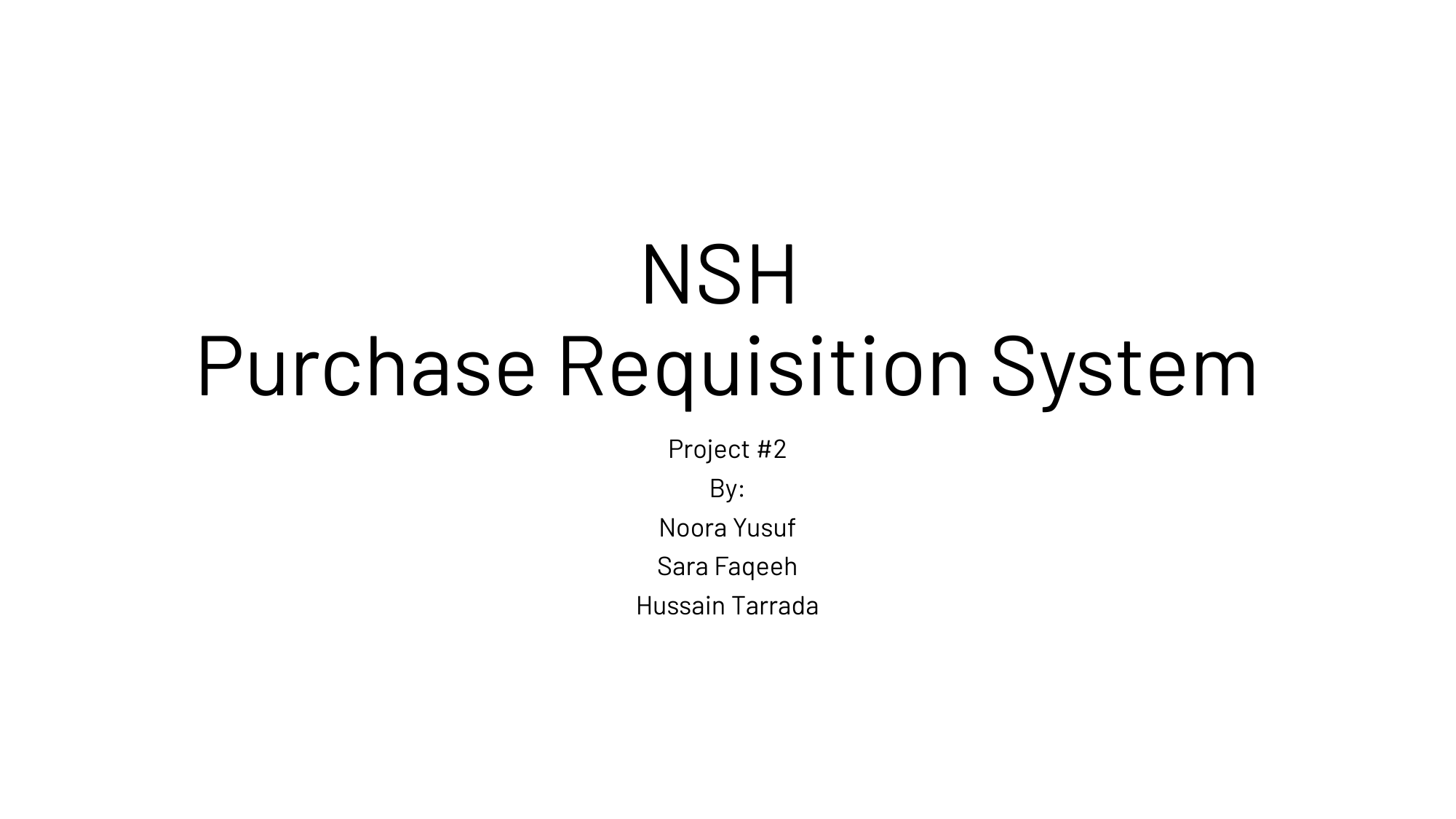

# NSH Purchase Requisition System
Project #2
By:
Noora Yusuf
Sara Faqeeh
Hussain Tarrada